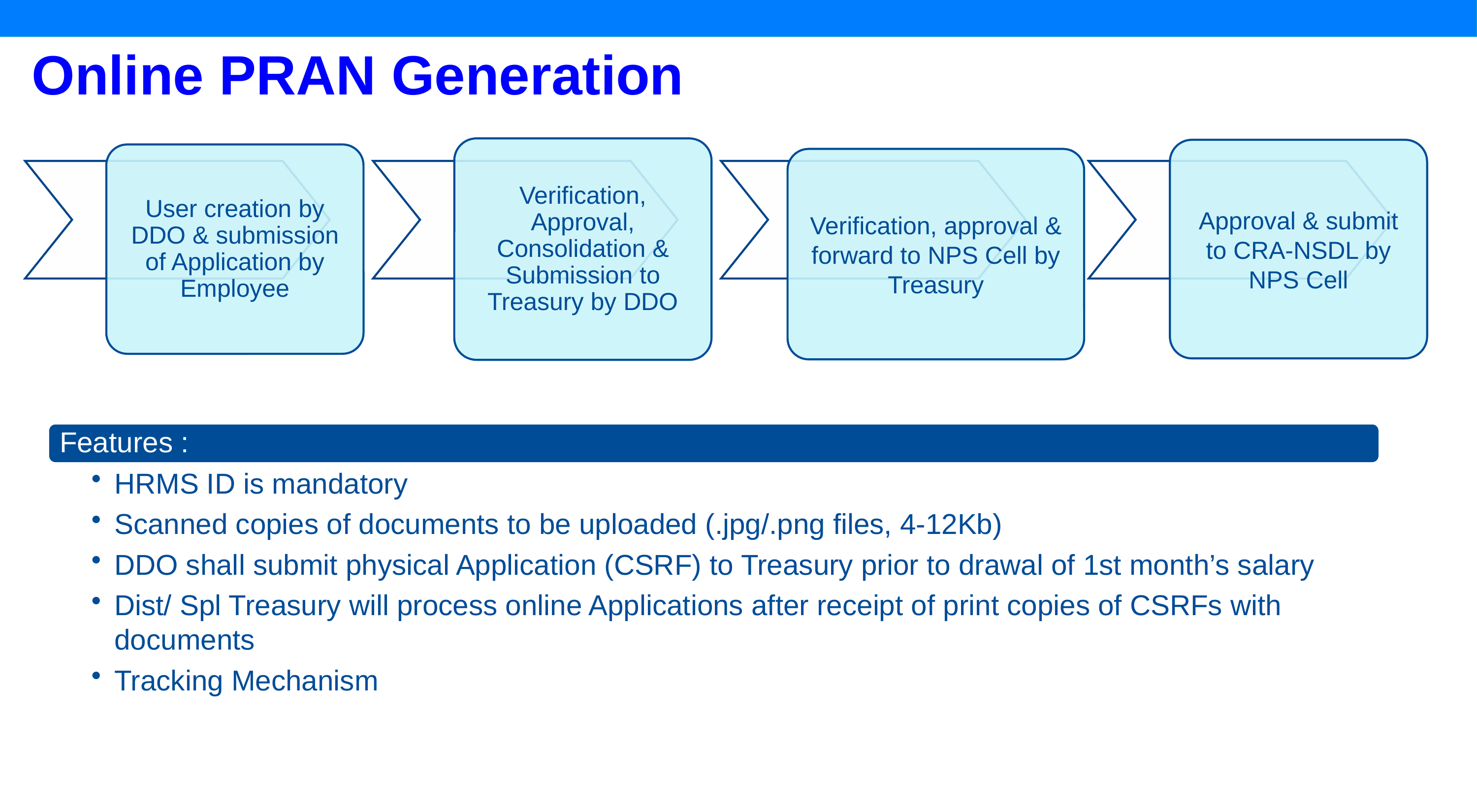

User creation by DDO & submission of Application by Employee
Verification, Approval, Consolidation & Submission to Treasury by DDO
Verification, approval & forward to NPS Cell by Treasury
Approval & submit to CRA-NSDL by NPS Cell
Online PRAN Generation
Features :
HRMS ID is mandatory
Scanned copies of documents to be uploaded (.jpg/.png files, 4-12Kb)
DDO shall submit physical Application (CSRF) to Treasury prior to drawal of 1st month’s salary
Dist/ Spl Treasury will process online Applications after receipt of print copies of CSRFs with documents
Tracking Mechanism